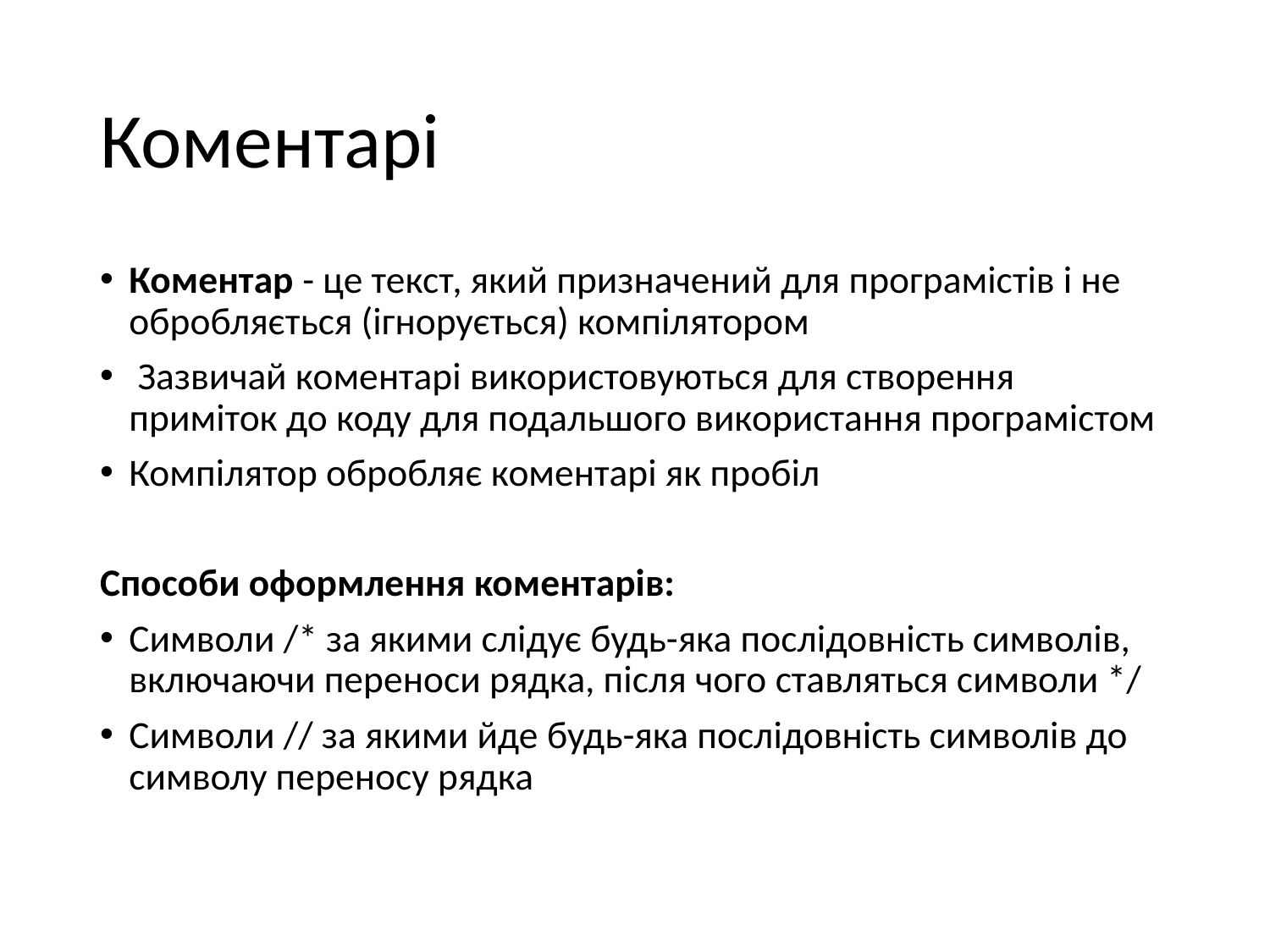

# Коментарі
Коментар - це текст, який призначений для програмістів і не обробляється (ігнорується) компілятором
 Зазвичай коментарі використовуються для створення приміток до коду для подальшого використання програмістом
Компілятор обробляє коментарі як пробіл

Способи оформлення коментарів:
Символи /* за якими слідує будь-яка послідовність символів, включаючи переноси рядка, після чого ставляться символи */
Символи // за якими йде будь-яка послідовність символів до символу переносу рядка